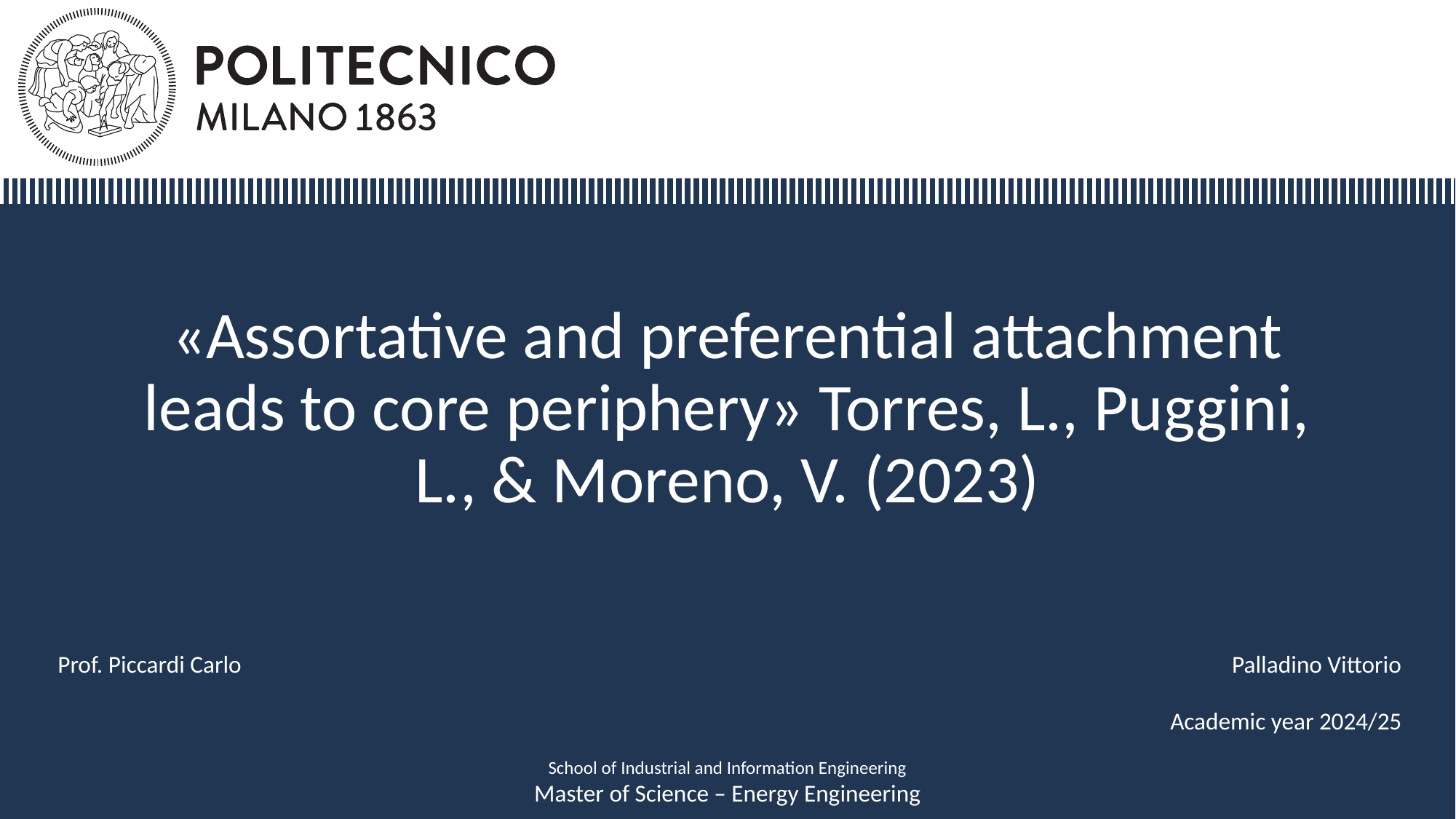

# «Assortative and preferential attachment leads to core periphery» Torres, L., Puggini, L., & Moreno, V. (2023)
Prof. Piccardi Carlo
Palladino Vittorio
Academic year 2024/25